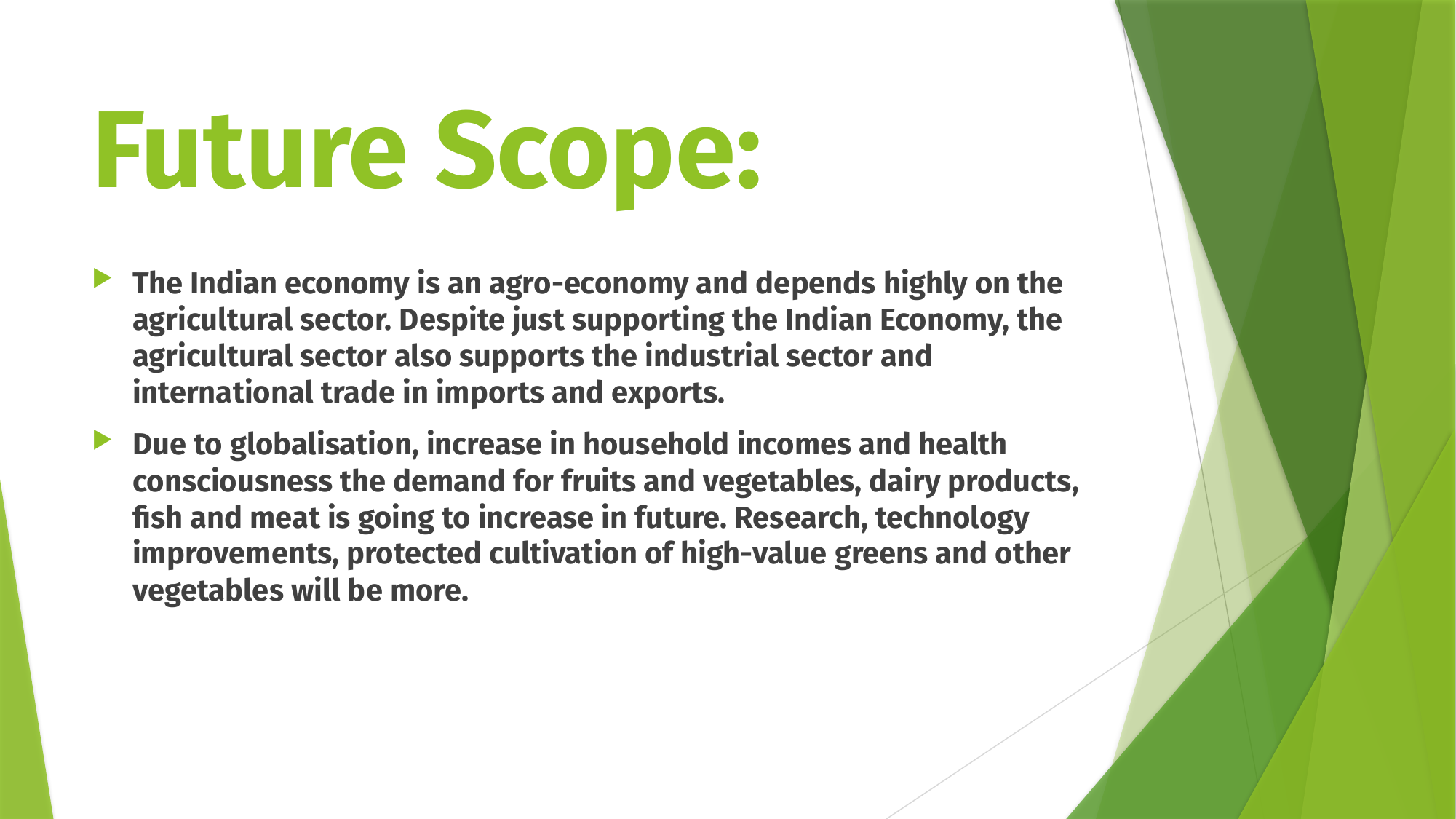

# Future Scope:
The Indian economy is an agro-economy and depends highly on the agricultural sector. Despite just supporting the Indian Economy, the agricultural sector also supports the industrial sector and international trade in imports and exports.
Due to globalisation, increase in household incomes and health consciousness the demand for fruits and vegetables, dairy products, fish and meat is going to increase in future. Research, technology improvements, protected cultivation of high-value greens and other vegetables will be more.